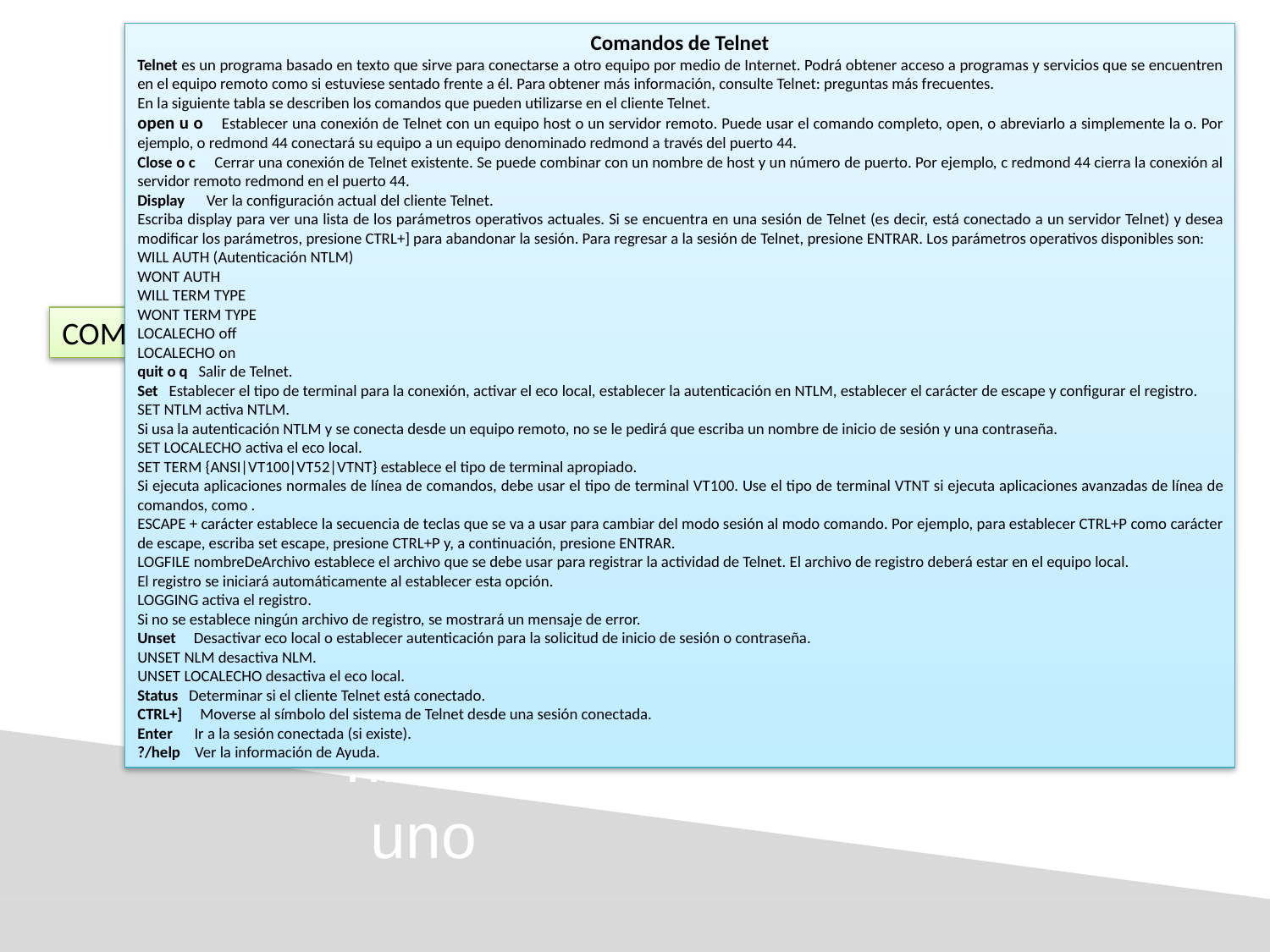

Comandos de Telnet
Telnet es un programa basado en texto que sirve para conectarse a otro equipo por medio de Internet. Podrá obtener acceso a programas y servicios que se encuentren en el equipo remoto como si estuviese sentado frente a él. Para obtener más información, consulte Telnet: preguntas más frecuentes.
En la siguiente tabla se describen los comandos que pueden utilizarse en el cliente Telnet.
open u o    Establecer una conexión de Telnet con un equipo host o un servidor remoto. Puede usar el comando completo, open, o abreviarlo a simplemente la o. Por ejemplo, o redmond 44 conectará su equipo a un equipo denominado redmond a través del puerto 44.
Close o c     Cerrar una conexión de Telnet existente. Se puede combinar con un nombre de host y un número de puerto. Por ejemplo, c redmond 44 cierra la conexión al servidor remoto redmond en el puerto 44.
Display      Ver la configuración actual del cliente Telnet.
Escriba display para ver una lista de los parámetros operativos actuales. Si se encuentra en una sesión de Telnet (es decir, está conectado a un servidor Telnet) y desea modificar los parámetros, presione CTRL+] para abandonar la sesión. Para regresar a la sesión de Telnet, presione ENTRAR. Los parámetros operativos disponibles son:
WILL AUTH (Autenticación NTLM)
WONT AUTH
WILL TERM TYPE
WONT TERM TYPE
LOCALECHO off
LOCALECHO on
quit o q   Salir de Telnet.
Set   Establecer el tipo de terminal para la conexión, activar el eco local, establecer la autenticación en NTLM, establecer el carácter de escape y configurar el registro.
SET NTLM activa NTLM.
Si usa la autenticación NTLM y se conecta desde un equipo remoto, no se le pedirá que escriba un nombre de inicio de sesión y una contraseña.
SET LOCALECHO activa el eco local.
SET TERM {ANSI|VT100|VT52|VTNT} establece el tipo de terminal apropiado.
Si ejecuta aplicaciones normales de línea de comandos, debe usar el tipo de terminal VT100. Use el tipo de terminal VTNT si ejecuta aplicaciones avanzadas de línea de comandos, como .
ESCAPE + carácter establece la secuencia de teclas que se va a usar para cambiar del modo sesión al modo comando. Por ejemplo, para establecer CTRL+P como carácter de escape, escriba set escape, presione CTRL+P y, a continuación, presione ENTRAR.
LOGFILE nombreDeArchivo establece el archivo que se debe usar para registrar la actividad de Telnet. El archivo de registro deberá estar en el equipo local.
El registro se iniciará automáticamente al establecer esta opción.
LOGGING activa el registro.
Si no se establece ningún archivo de registro, se mostrará un mensaje de error.
Unset     Desactivar eco local o establecer autenticación para la solicitud de inicio de sesión o contraseña.
UNSET NLM desactiva NLM.
UNSET LOCALECHO desactiva el eco local.
Status   Determinar si el cliente Telnet está conectado.
CTRL+]     Moverse al símbolo del sistema de Telnet desde una sesión conectada.
Enter      Ir a la sesión conectada (si existe).
?/help    Ver la información de Ayuda.

nivel cuatro
COMANDOS DE TELNET

nivel tres

nivel dos

nivel uno